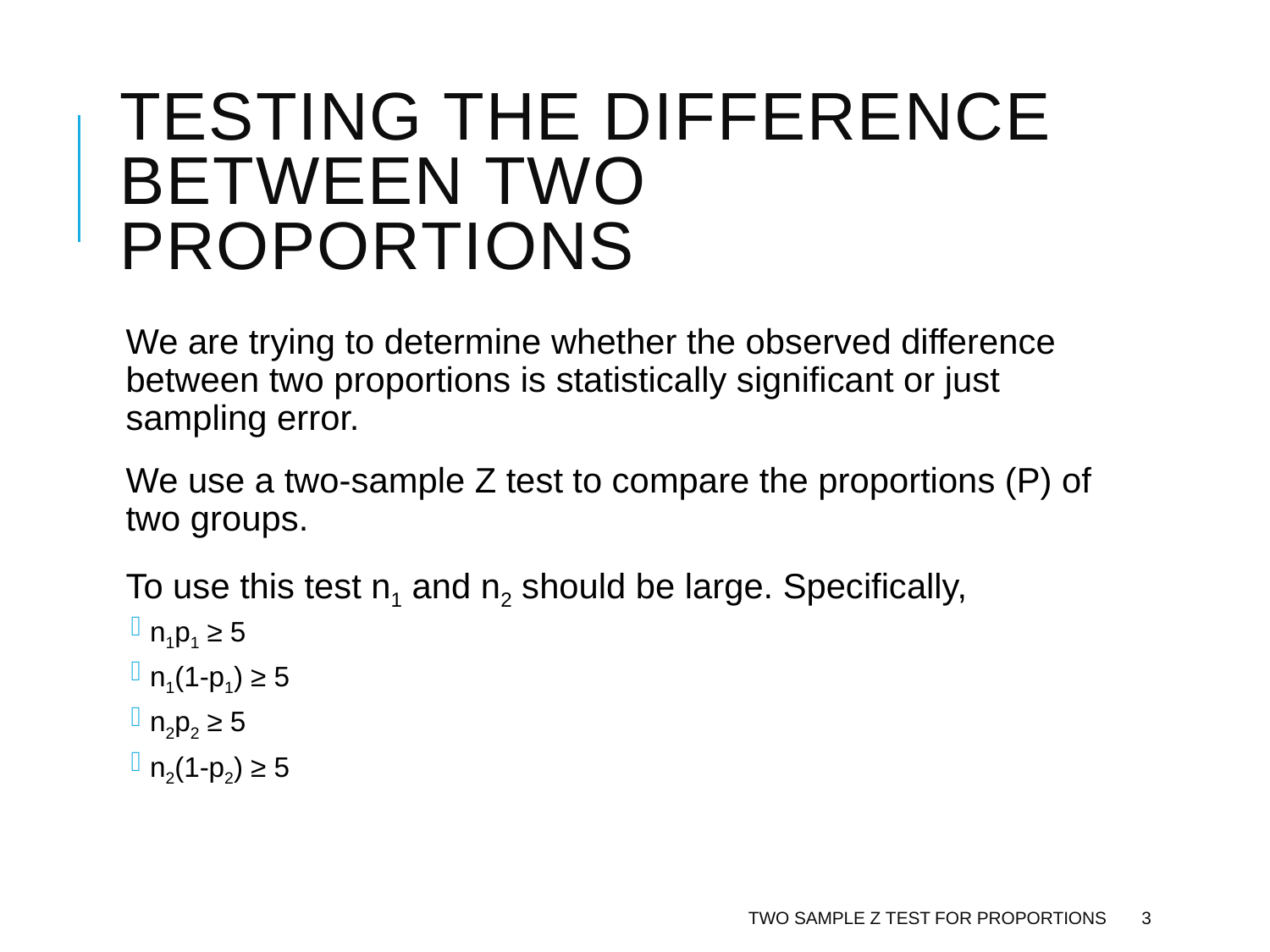

# Testing the Difference Between Two Proportions
We are trying to determine whether the observed difference between two proportions is statistically significant or just sampling error.
We use a two-sample Z test to compare the proportions (P) of two groups.
To use this test n1 and n2 should be large. Specifically,
n1p1 ≥ 5
n1(1-p1) ≥ 5
n2p2 ≥ 5
n2(1-p2) ≥ 5
Two Sample Z Test for Proportions
3